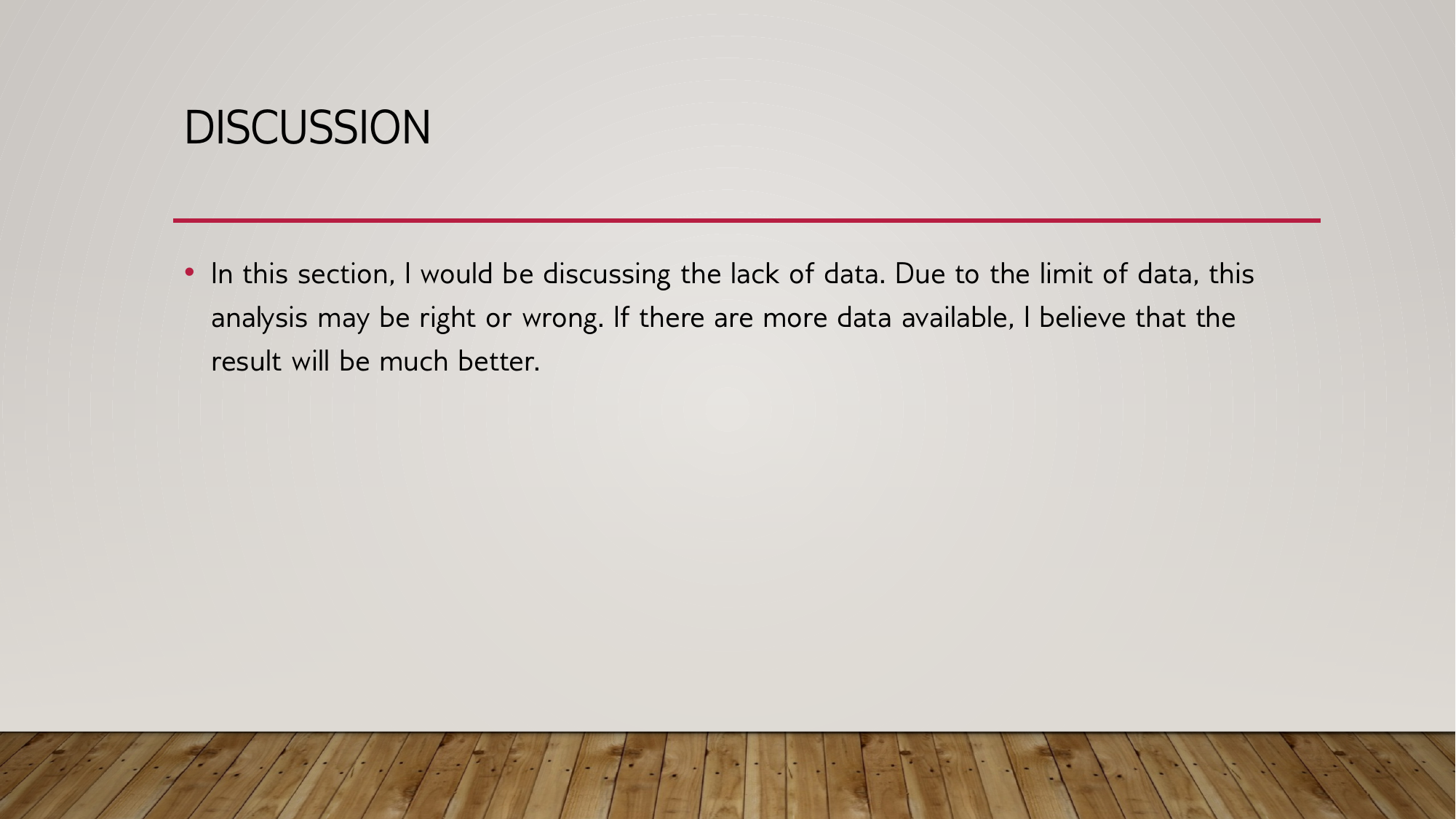

# DISCUSSION
In this section, I would be discussing the lack of data. Due to the limit of data, this analysis may be right or wrong. If there are more data available, I believe that the result will be much better.